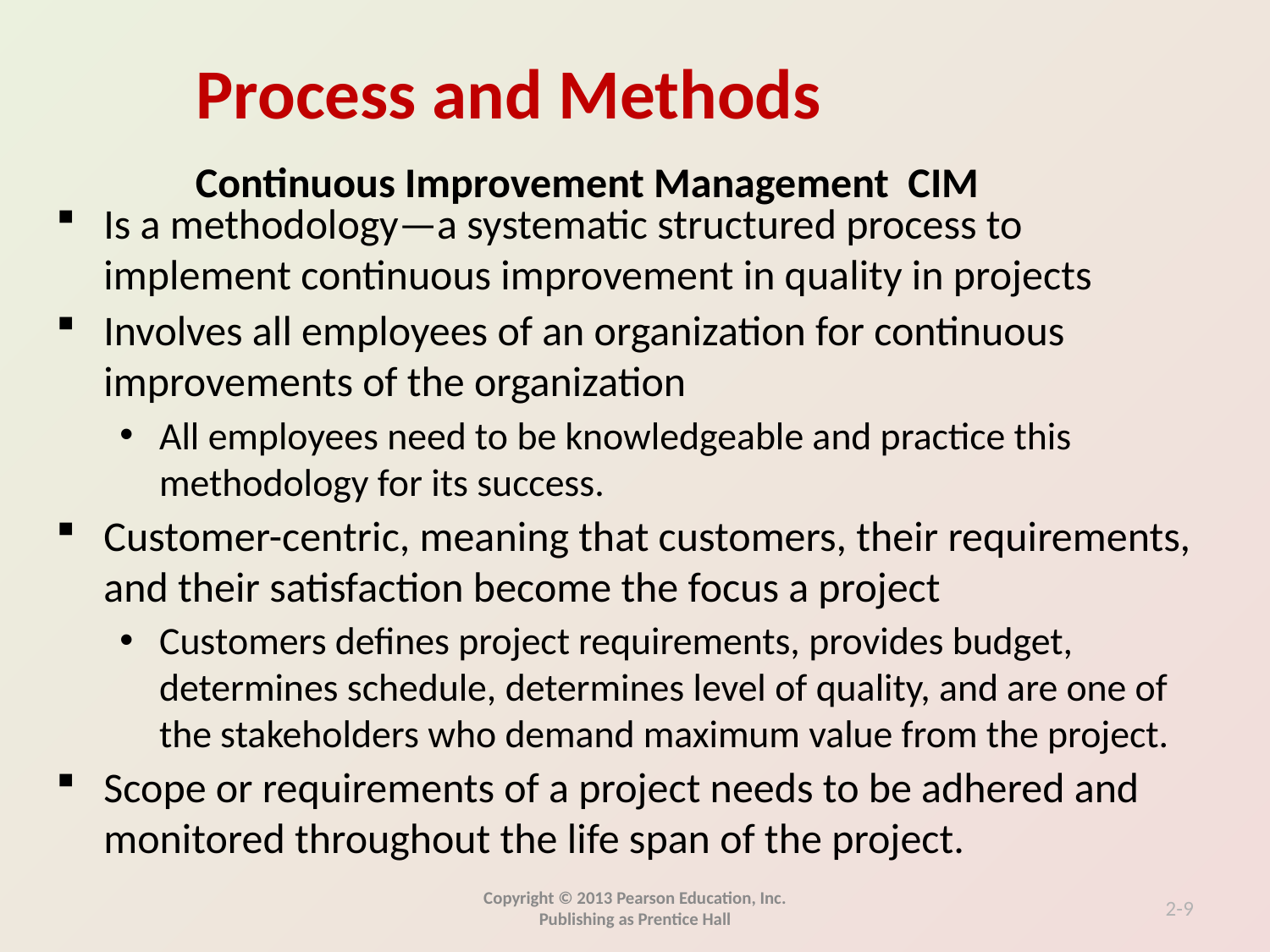

Continuous Improvement Management  CIM
Is a methodology—a systematic structured process to implement continuous improvement in quality in projects
Involves all employees of an organization for continuous improvements of the organization
All employees need to be knowledgeable and practice this methodology for its success.
Customer-centric, meaning that customers, their requirements, and their satisfaction become the focus a project
Customers defines project requirements, provides budget, determines schedule, determines level of quality, and are one of the stakeholders who demand maximum value from the project.
Scope or requirements of a project needs to be adhered and monitored throughout the life span of the project.

Copyright © 2013 Pearson Education, Inc. Publishing as Prentice Hall
2-9